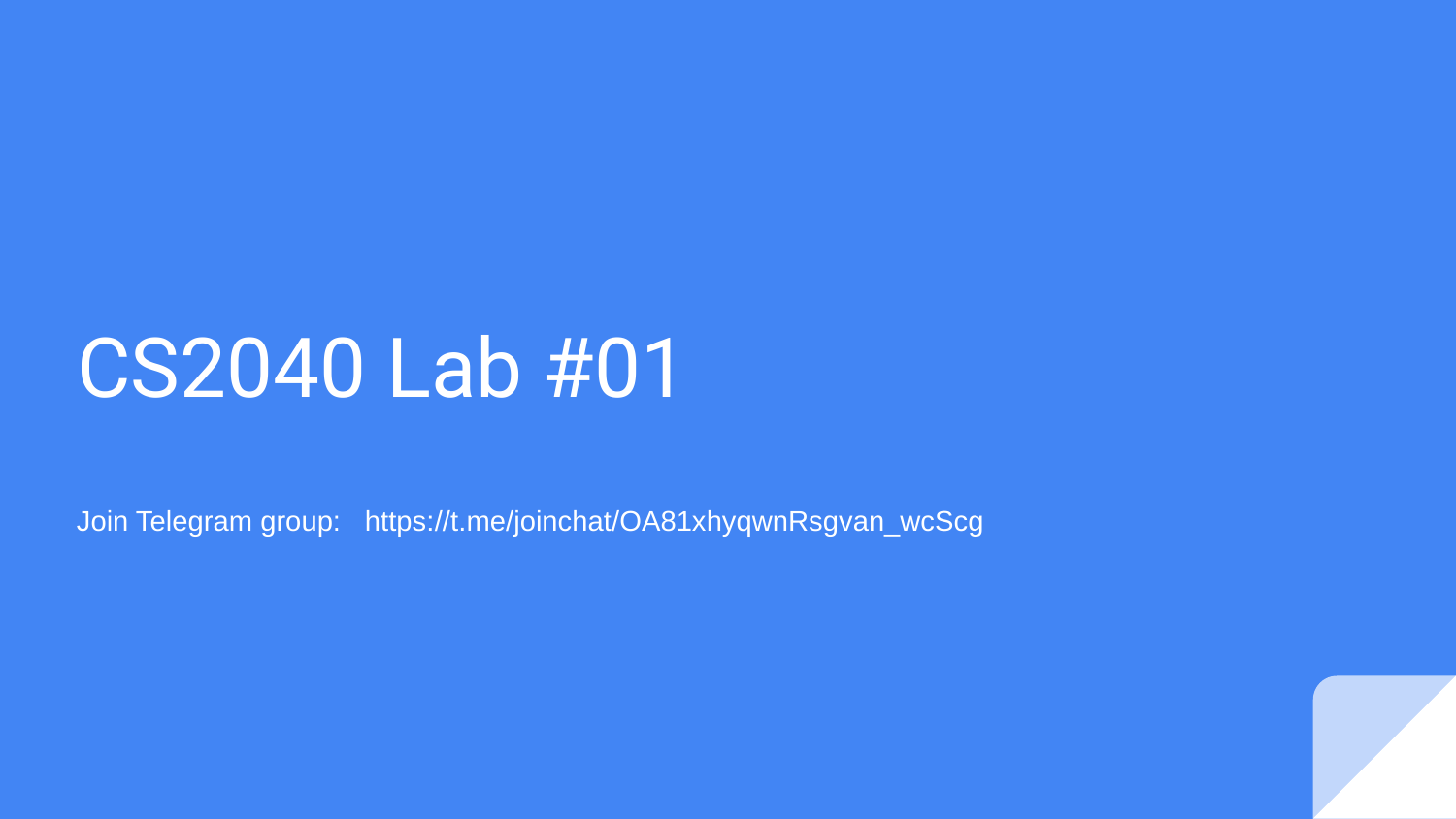

# CS2040 Lab #01
Join Telegram group:   https://t.me/joinchat/OA81xhyqwnRsgvan_wcScg